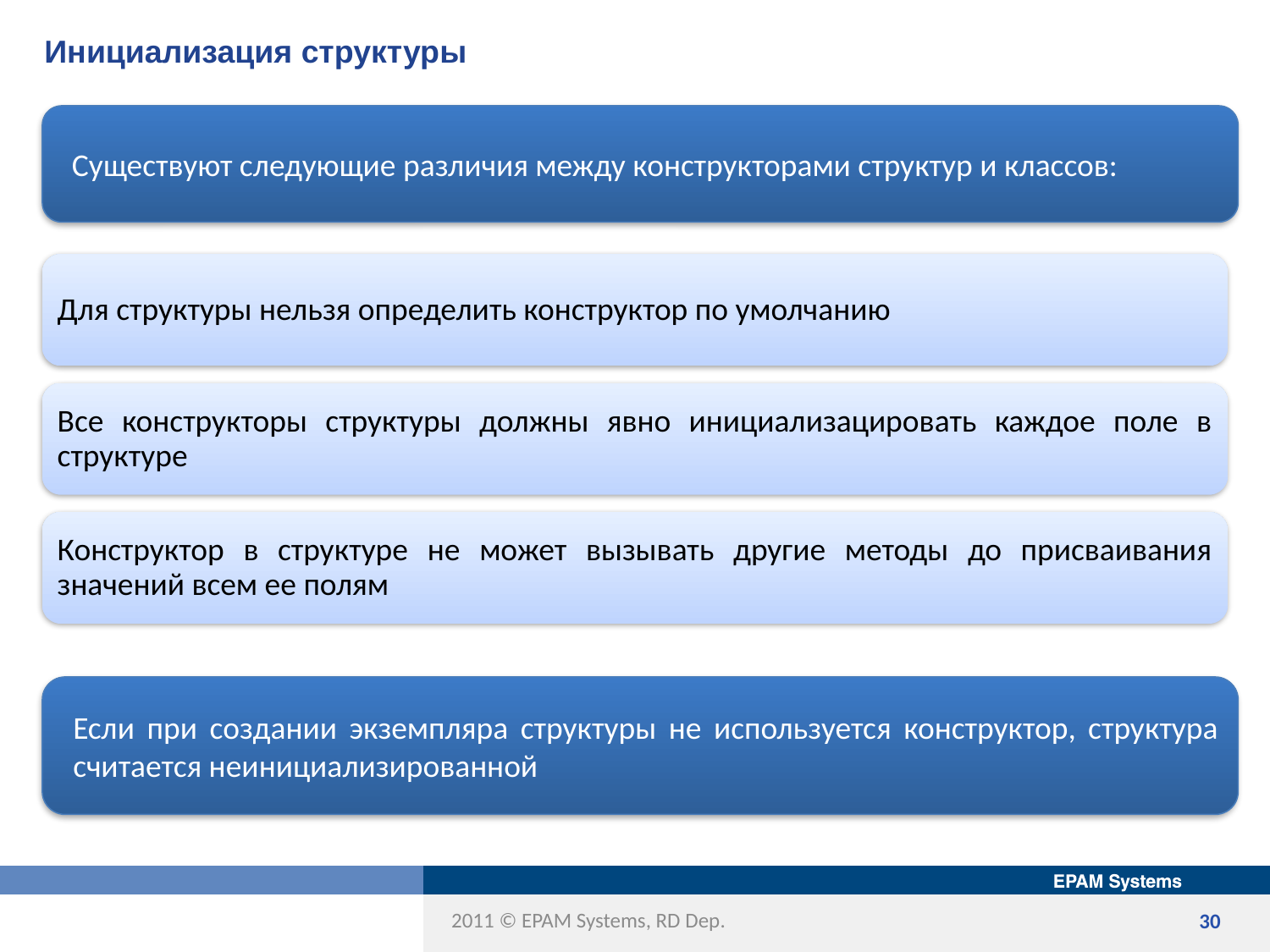

# Инициализация структуры

Существуют следующие различия между конструкторами структур и классов:
Для структуры нельзя определить конструктор по умолчанию
Все конструкторы структуры должны явно инициализацировать каждое поле в структуре
Конструктор в структуре не может вызывать другие методы до присваивания значений всем ее полям
Если при создании экземпляра структуры не используется конструктор, структура считается неинициализированной